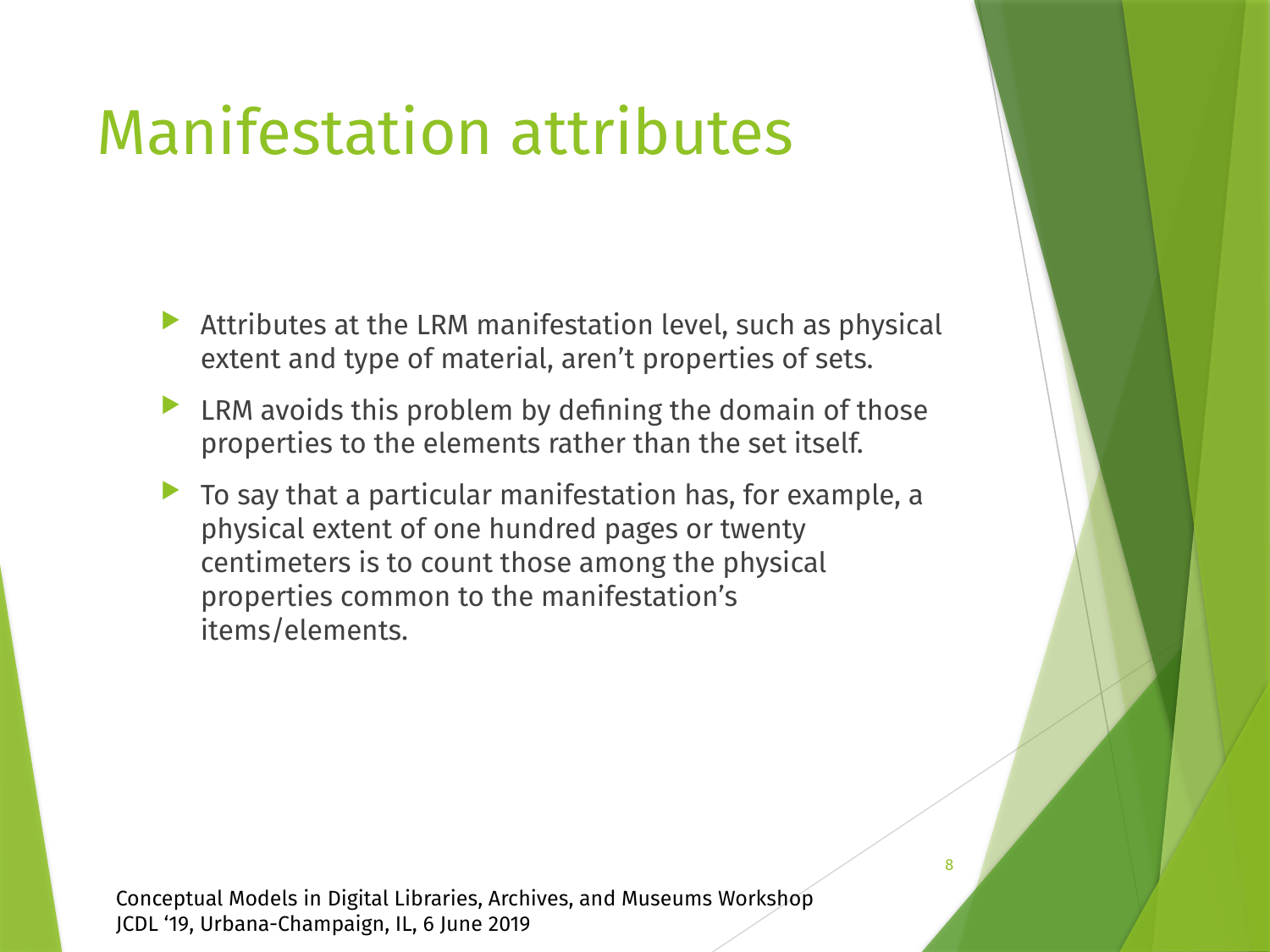

# Manifestation attributes
Attributes at the LRM manifestation level, such as physical extent and type of material, aren’t properties of sets.
LRM avoids this problem by defining the domain of those properties to the elements rather than the set itself.
To say that a particular manifestation has, for example, a physical extent of one hundred pages or twenty centimeters is to count those among the physical properties common to the manifestation’s items/elements.
8
Conceptual Models in Digital Libraries, Archives, and Museums Workshop
JCDL ‘19, Urbana-Champaign, IL, 6 June 2019